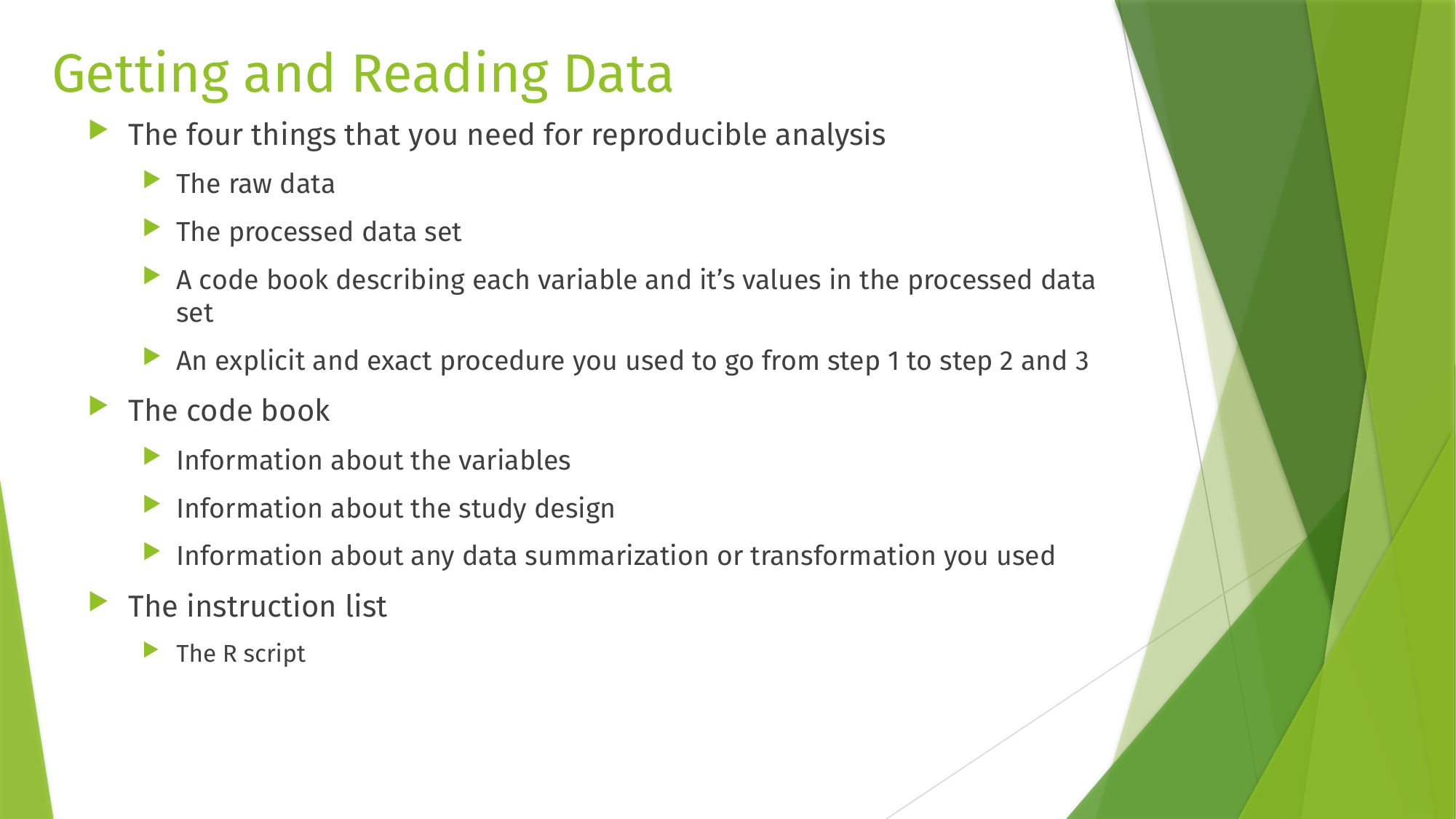

# Getting and Reading Data
The four things that you need for reproducible analysis
The raw data
The processed data set
A code book describing each variable and it’s values in the processed data set
An explicit and exact procedure you used to go from step 1 to step 2 and 3
The code book
Information about the variables
Information about the study design
Information about any data summarization or transformation you used
The instruction list
The R script